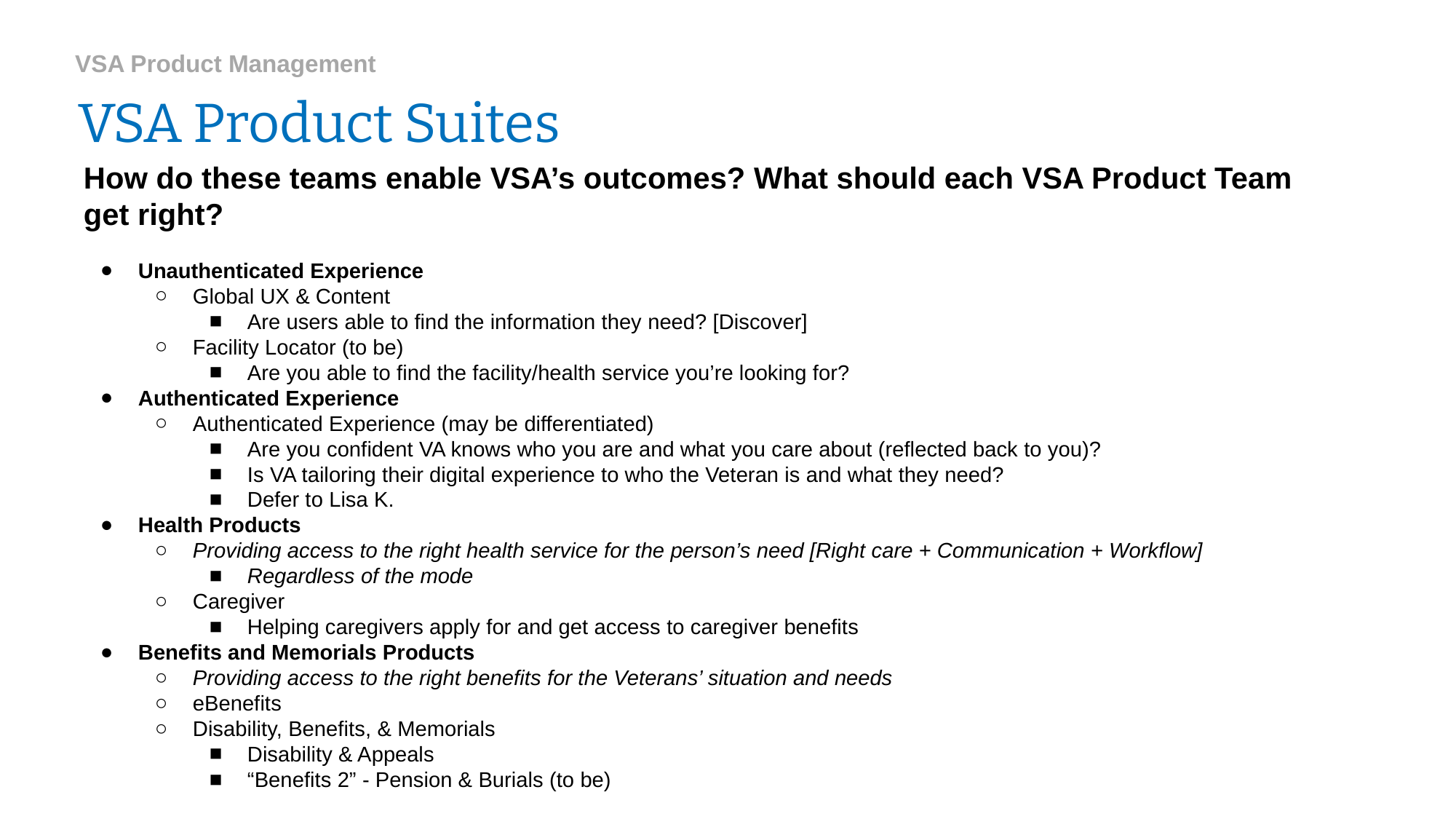

VSA Product Management
# VSA Product Suites
How do these teams enable VSA’s outcomes? What should each VSA Product Team get right?

Unauthenticated Experience
Global UX & Content
Are users able to find the information they need? [Discover]
Facility Locator (to be)
Are you able to find the facility/health service you’re looking for?
Authenticated Experience
Authenticated Experience (may be differentiated)
Are you confident VA knows who you are and what you care about (reflected back to you)?
Is VA tailoring their digital experience to who the Veteran is and what they need?
Defer to Lisa K.
Health Products
Providing access to the right health service for the person’s need [Right care + Communication + Workflow]
Regardless of the mode
Caregiver
Helping caregivers apply for and get access to caregiver benefits
Benefits and Memorials Products
Providing access to the right benefits for the Veterans’ situation and needs
eBenefits
Disability, Benefits, & Memorials
Disability & Appeals
“Benefits 2” - Pension & Burials (to be)